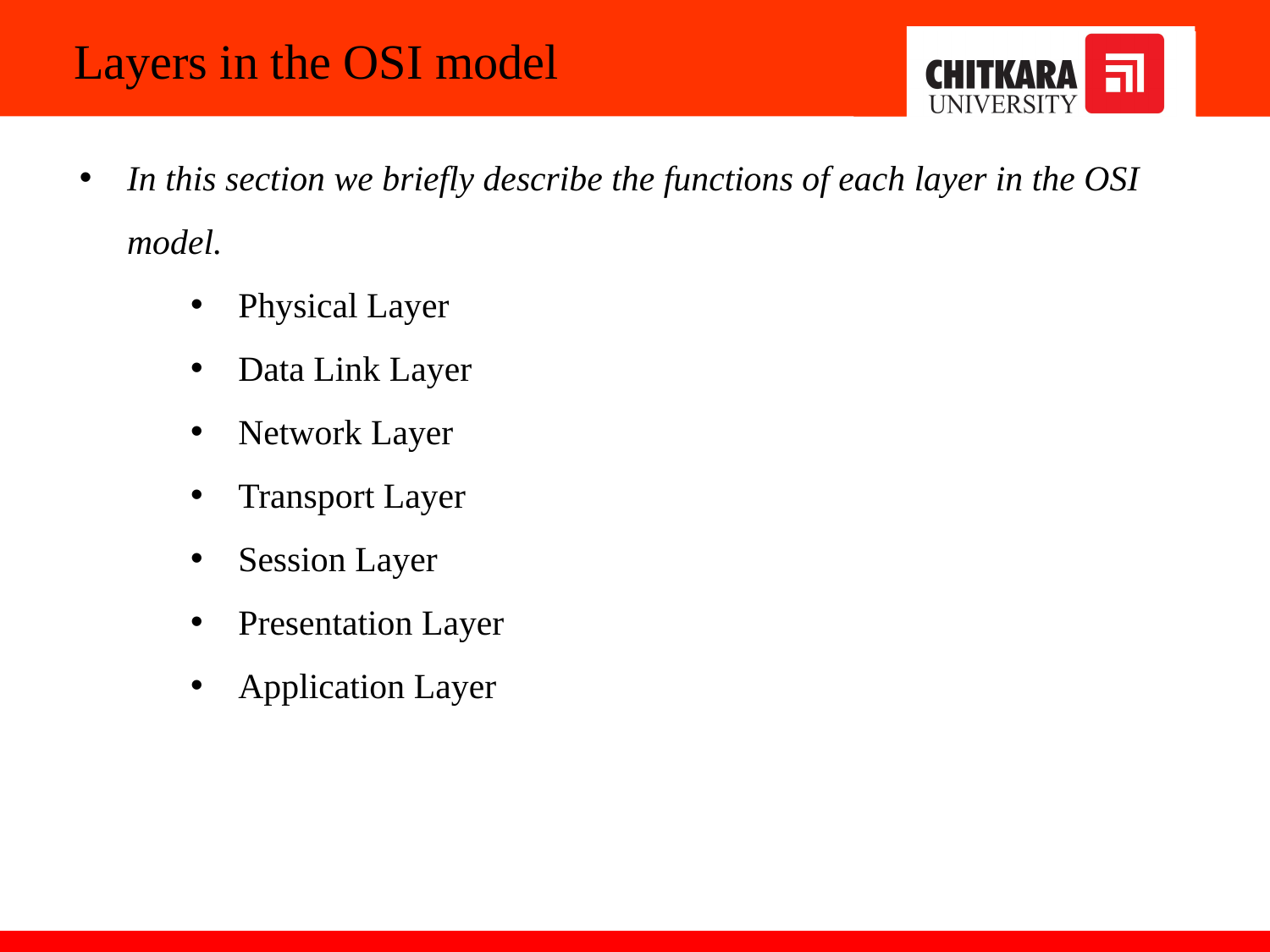

# Layers in the OSI model
In this section we briefly describe the functions of each layer in the OSI model.
Physical Layer
Data Link Layer
Network Layer
Transport Layer
Session Layer
Presentation Layer
Application Layer